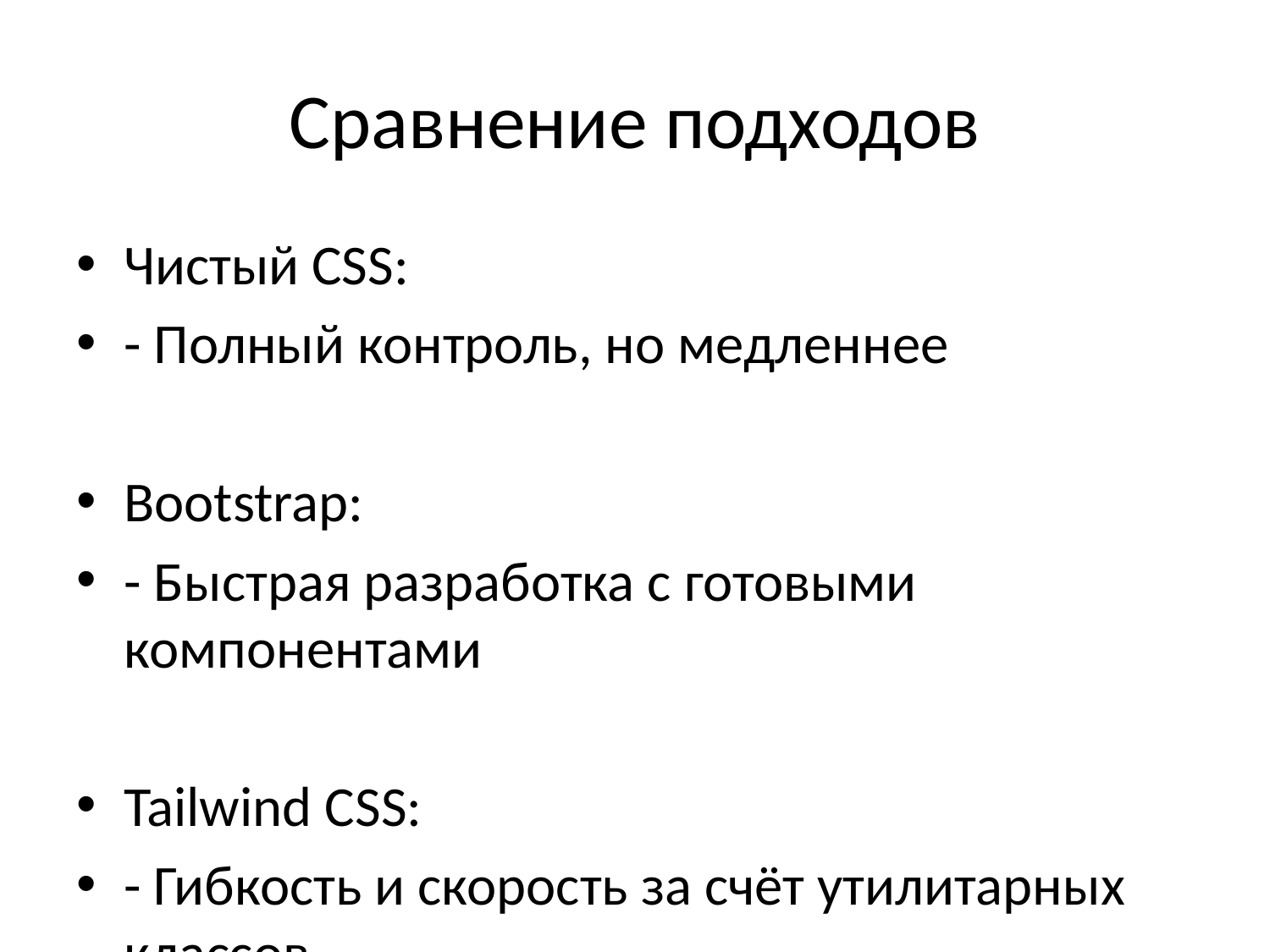

# Сравнение подходов
Чистый CSS:
- Полный контроль, но медленнее

Bootstrap:
- Быстрая разработка с готовыми компонентами

Tailwind CSS:
- Гибкость и скорость за счёт утилитарных классов

Выбор зависит от ваших задач и предпочтений!